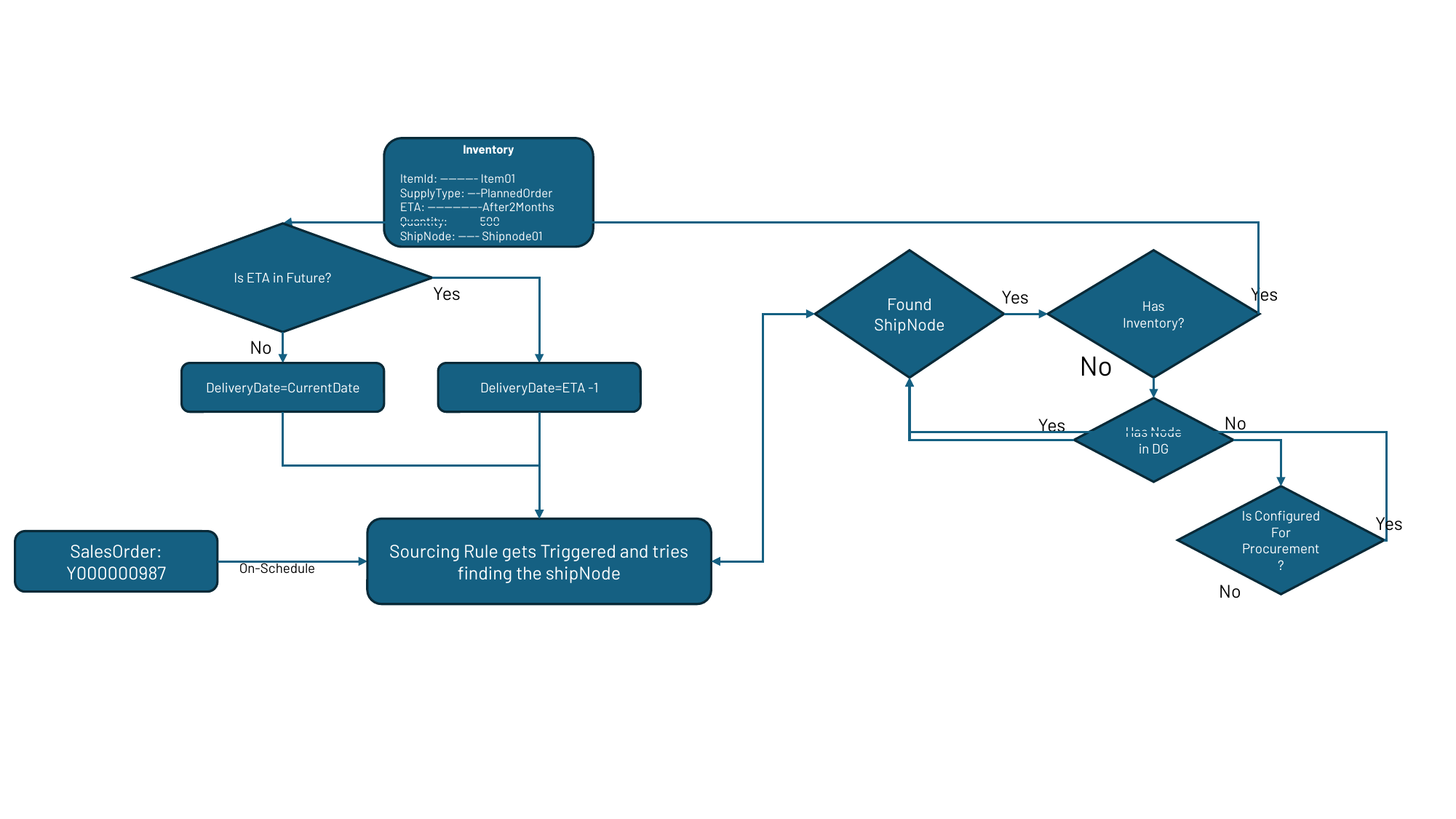

Inventory

ItemId: --------- Item01
SupplyType: ---PlannedOrder
ETA: -------------After2Months
Quantity: -------500
ShipNode: ----- Shipnode01
Is ETA in Future?
Has Inventory?
Found ShipNode
Yes
Yes
Yes
No
No
DeliveryDate=CurrentDate
DeliveryDate=ETA -1
Has Node in DG
No
Yes
Is Configured For Procurement ?
Yes
Sourcing Rule gets Triggered and tries finding the shipNode
SalesOrder:
Y000000987
On-Schedule
No